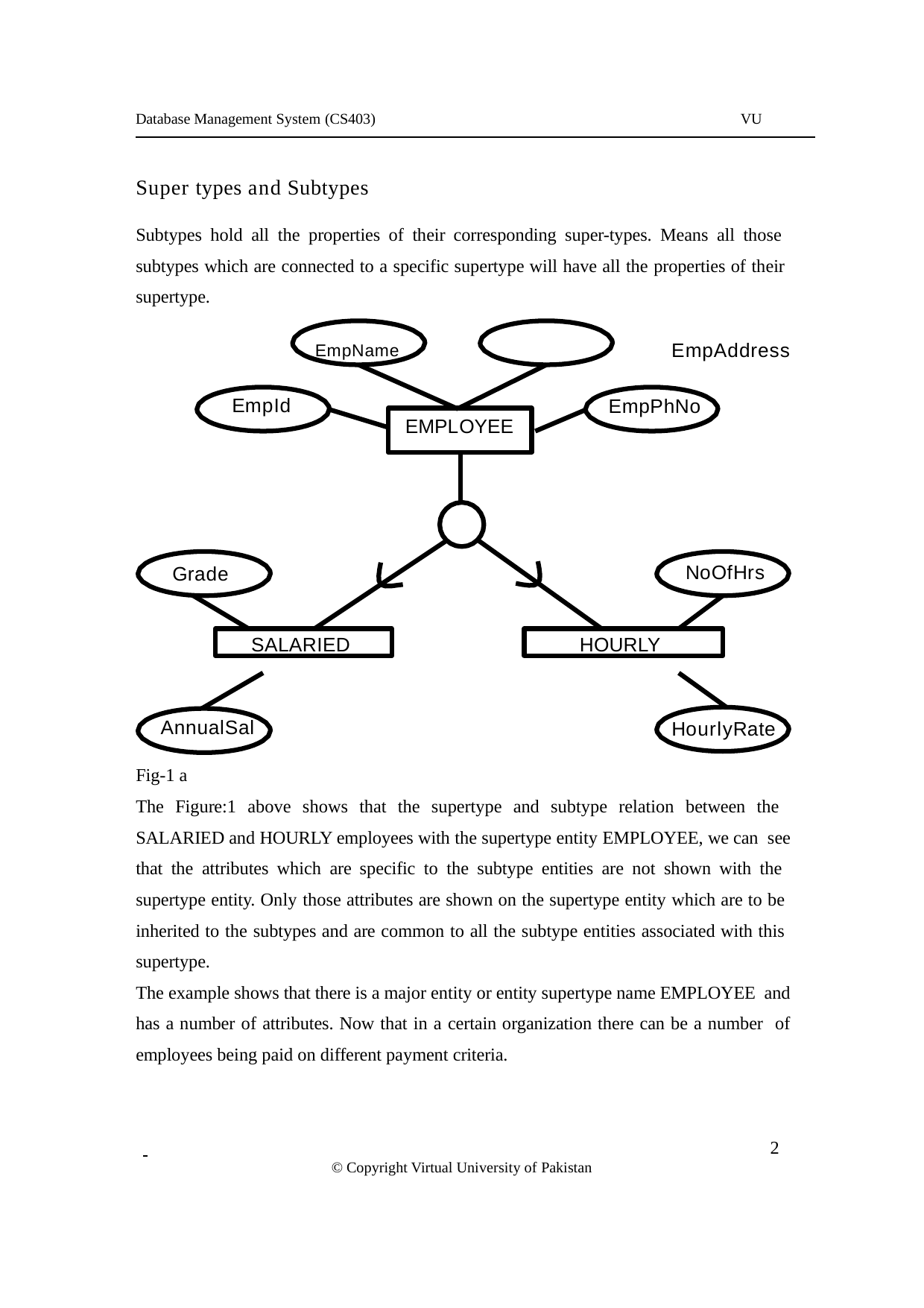

Database Management System (CS403)
VU

Super types and Subtypes
Subtypes hold all the properties of their corresponding super-types. Means all those  subtypes which are connected to a specific supertype will have all the properties of their  supertype.

EmpName	EmpAddress

EmpId
EmpPhNo

EMPLOYEE

NoOfHrs
Grade

HOURLY
SALARIED

AnnualSal
HourlyRate
Fig-1 a
The Figure:1 above shows that the supertype and subtype relation between the  SALARIED and HOURLY employees with the supertype entity EMPLOYEE, we can  see that the attributes which are specific to the subtype entities are not shown with the  supertype entity. Only those attributes are shown on the supertype entity which are to be  inherited to the subtypes and are common to all the subtype entities associated with this  supertype.
The example shows that there is a major entity or entity supertype name EMPLOYEE  and has a number of attributes. Now that in a certain organization there can be a number  of employees being paid on different payment criteria.
 	2
© Copyright Virtual University of Pakistan